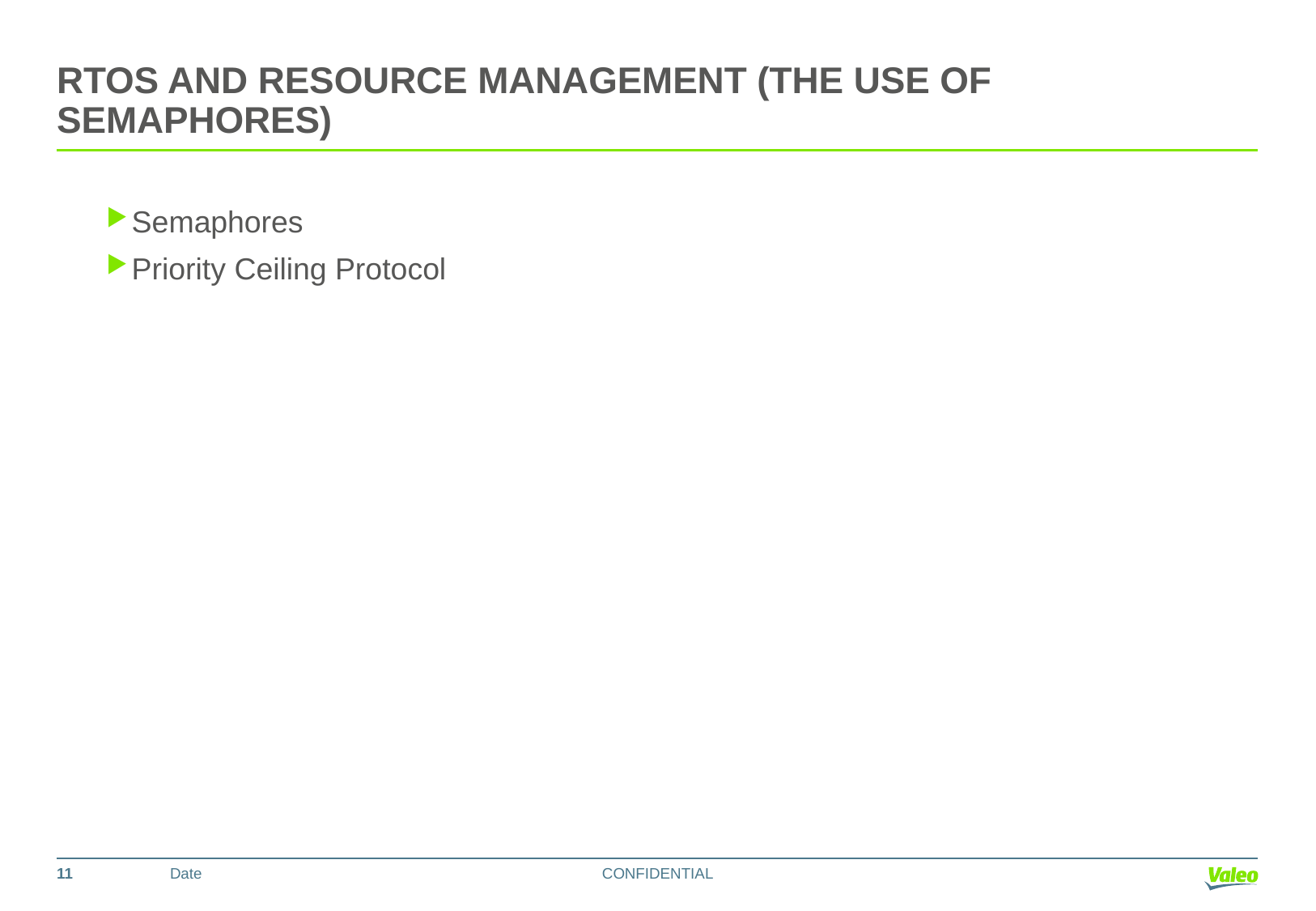

# RTOS and resource Management (the use of semaphores)
Semaphores
Priority Ceiling Protocol
11
Date